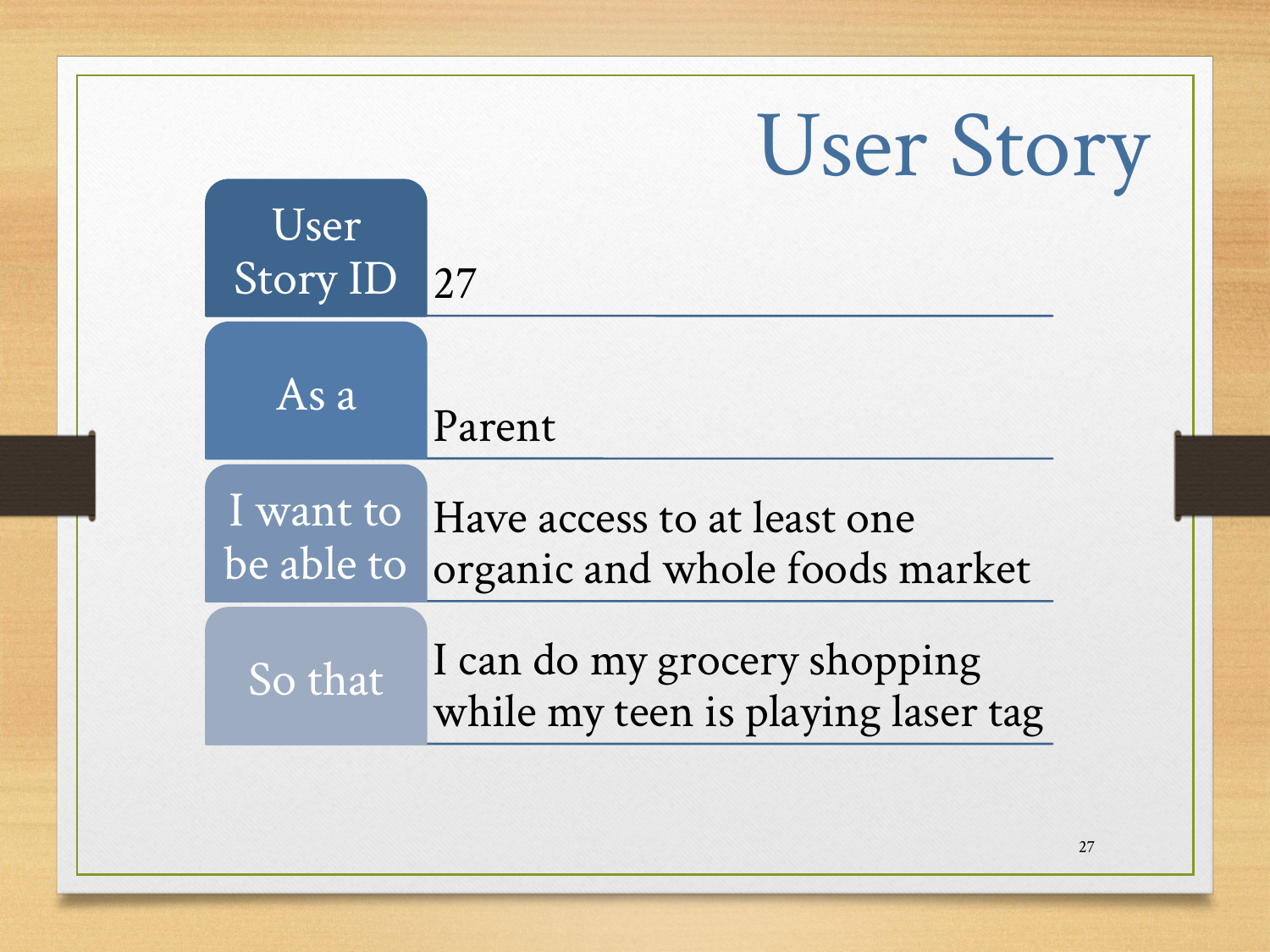

User Story
27
User Story ID
Parent
As a
Have access to at least one organic and whole foods market
I want to be able to
I can do my grocery shopping while my teen is playing laser tag
So that
27